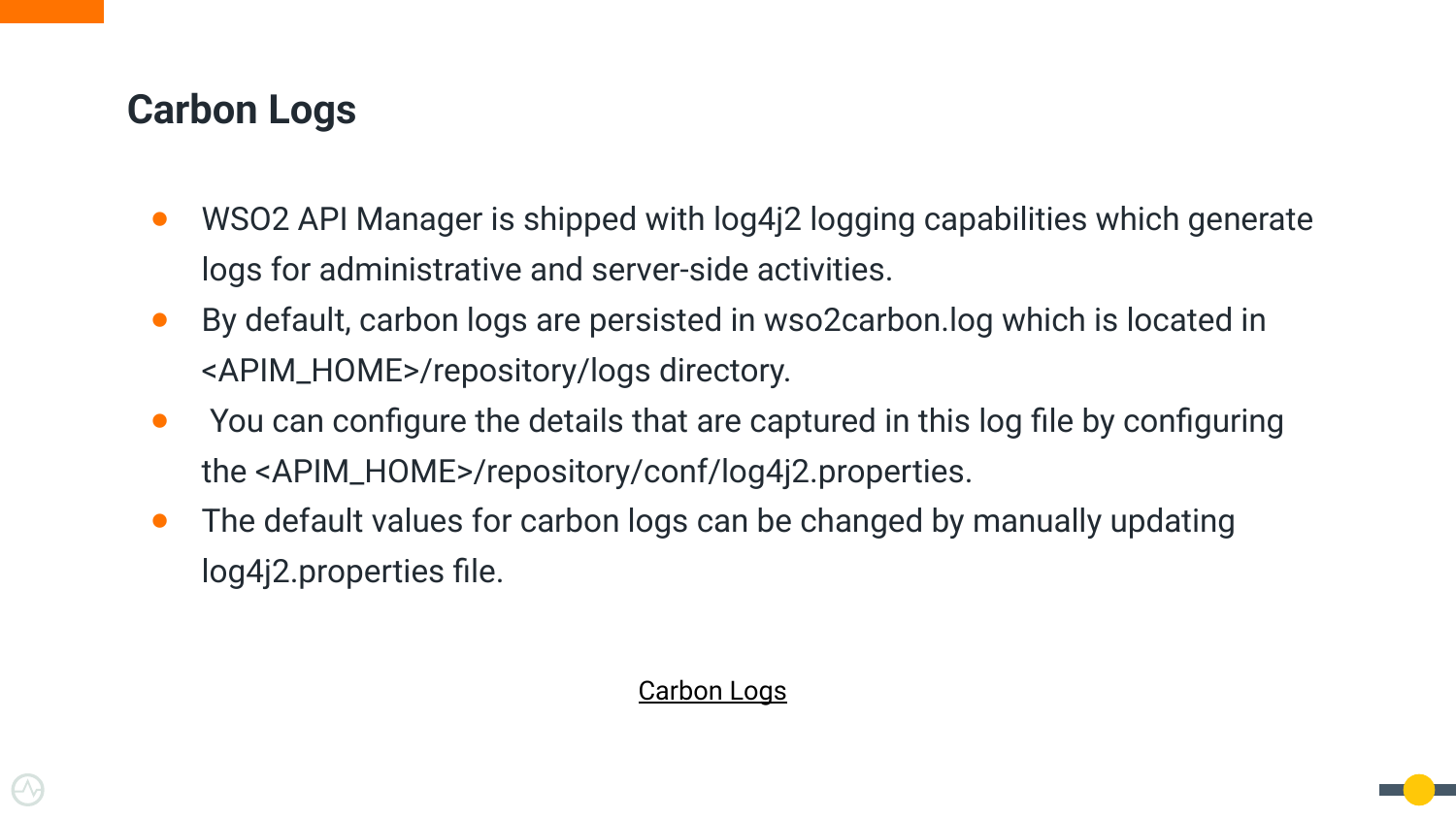

# Carbon Logs
WSO2 API Manager is shipped with log4j2 logging capabilities which generate logs for administrative and server-side activities.
By default, carbon logs are persisted in wso2carbon.log which is located in <APIM_HOME>/repository/logs directory.
 You can configure the details that are captured in this log file by configuring the <APIM_HOME>/repository/conf/log4j2.properties.
The default values for carbon logs can be changed by manually updating log4j2.properties file.

Carbon Logs